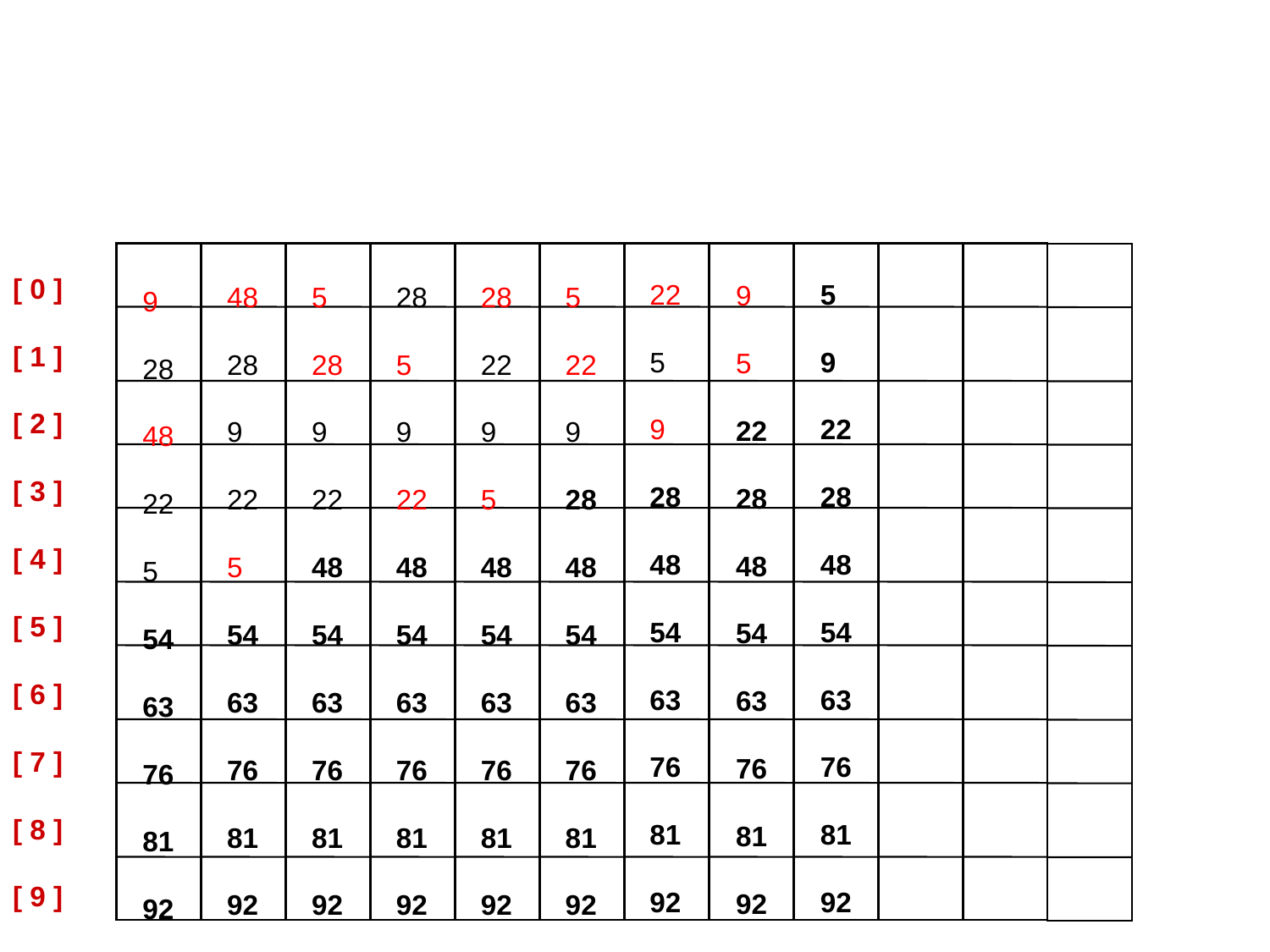

5
9
22
28
48
54
63
76
81
92
22
5
9
28
48
54
63
76
81
92
9
5
22
28
48
54
63
76
81
92
48
28
9
22
5
54
63
76
81
92
5
28
9
22
48
54
63
76
81
92
28
5
9
22
48
54
63
76
81
92
28
22
9
5
48
54
63
76
81
92
5
22
9
28
48
54
63
76
81
92

9
28
48
22
5
54
63
76
81
92

[ 0 ]

[ 1 ]

[ 2 ]

[ 3 ]

[ 4 ]

[ 5 ]

[ 6 ]

[ 7 ]

[ 8 ]

[ 9 ]